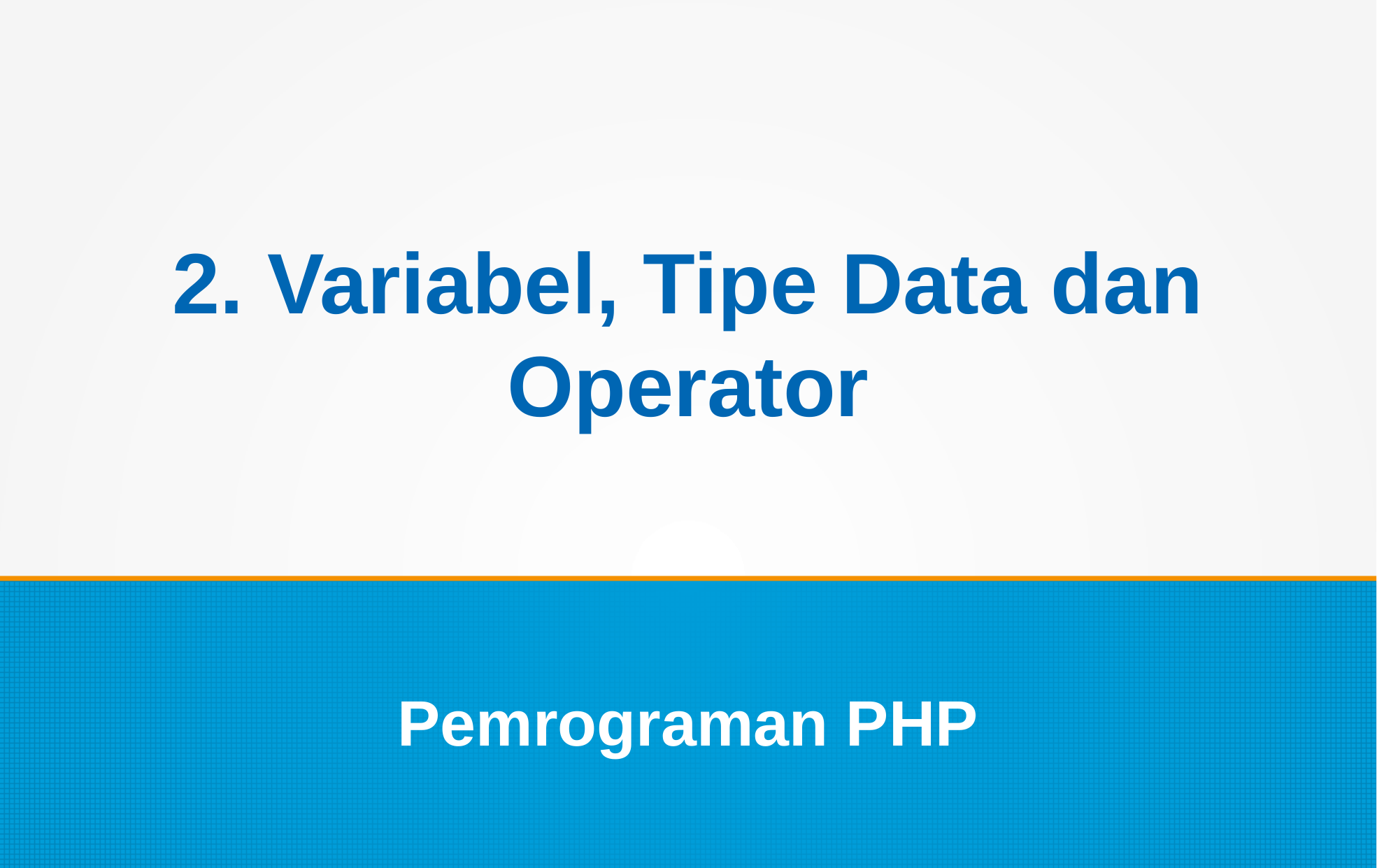

2. Variabel, Tipe Data dan Operator
Pemrograman PHP